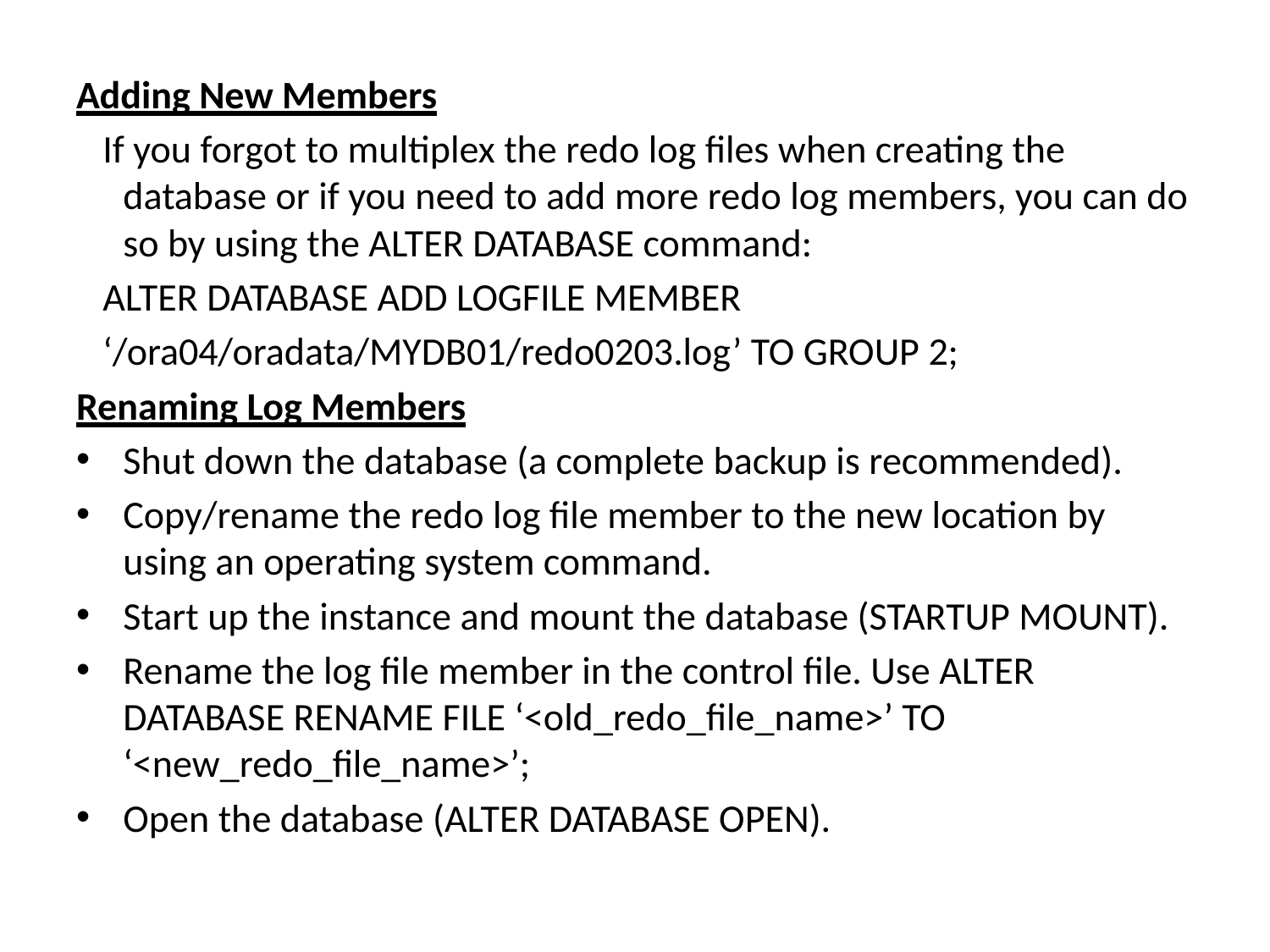

Adding New Members
   If you forgot to multiplex the redo log files when creating the database or if you need to add more redo log members, you can do so by using the ALTER DATABASE command:
   ALTER DATABASE ADD LOGFILE MEMBER
   ‘/ora04/oradata/MYDB01/redo0203.log’ TO GROUP 2;
Renaming Log Members
Shut down the database (a complete backup is recommended).
Copy/rename the redo log file member to the new location by using an operating system command.
Start up the instance and mount the database (STARTUP MOUNT).
Rename the log file member in the control file. Use ALTER DATABASE RENAME FILE ‘<old_redo_file_name>’ TO ‘<new_redo_file_name>’;
Open the database (ALTER DATABASE OPEN).